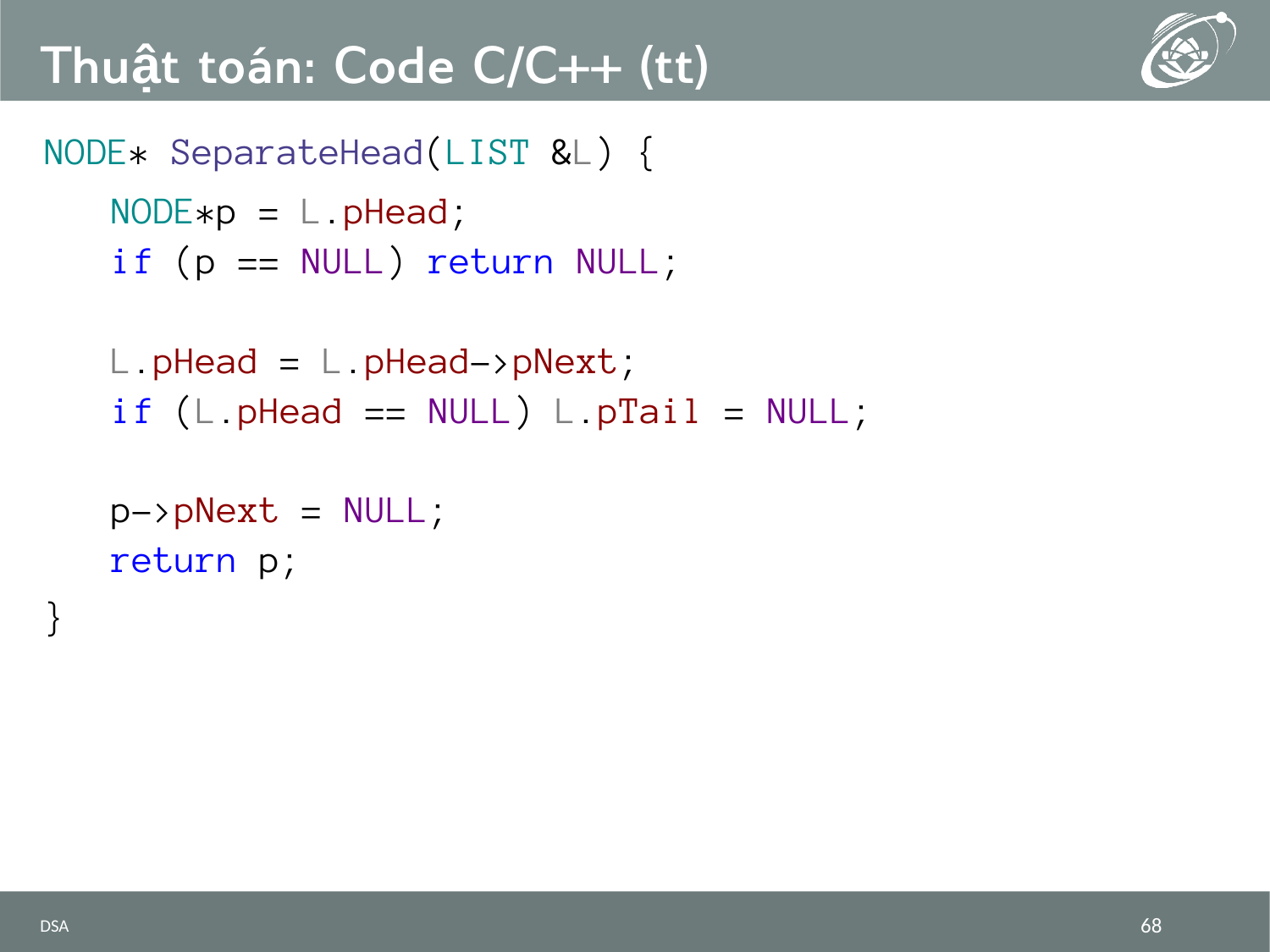

# Thuật toán: Code C/C++ (tt)
NODE* SeparateHead(LIST &L) {
NODE*p = L.pHead;
if (p == NULL) return NULL;

L.pHead = L.pHead->pNext;
if (L.pHead == NULL) L.pTail = NULL;

p->pNext = NULL;
return p;
}
DSA
68